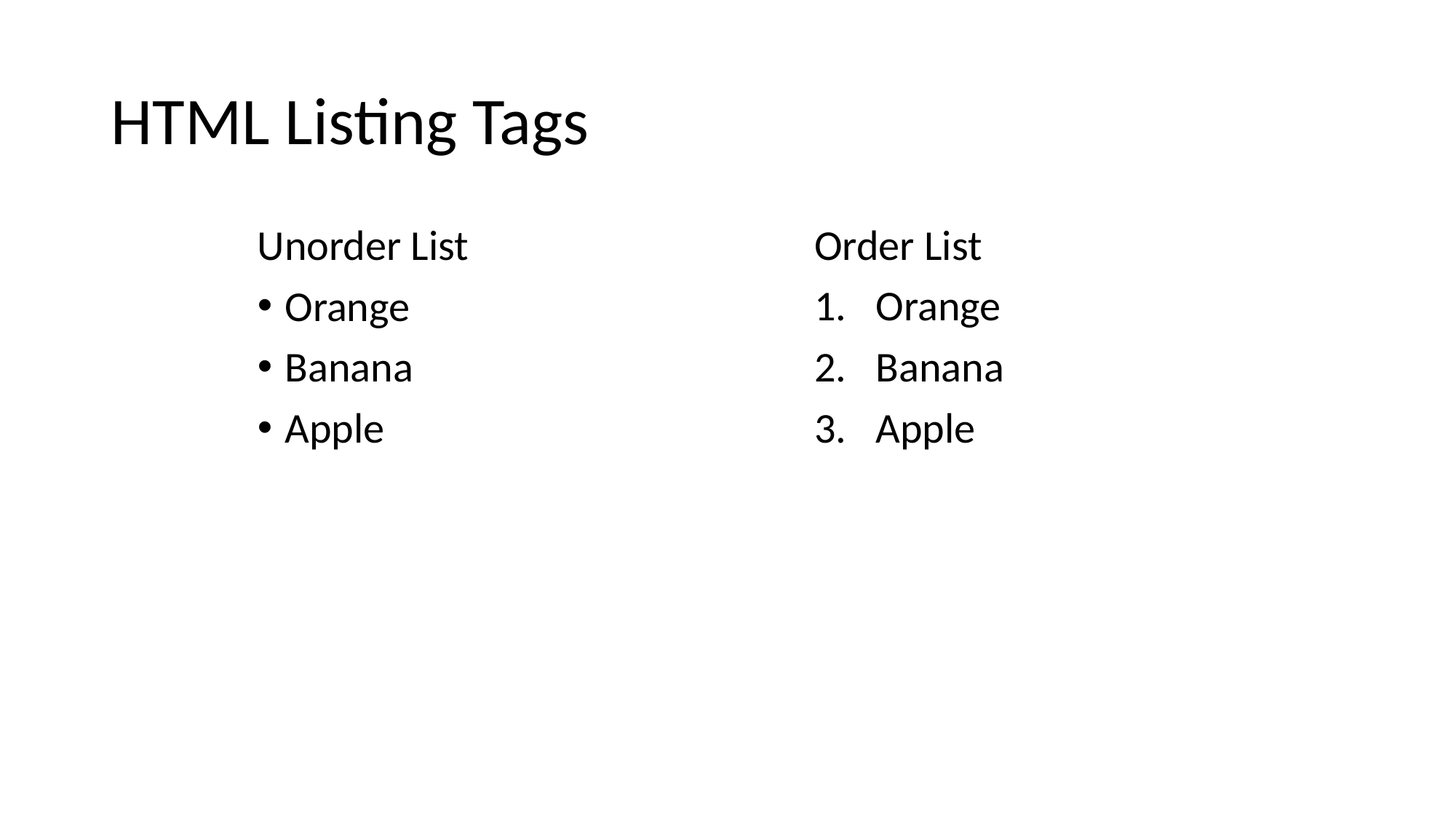

# HTML Listing Tags
Unorder List
Orange
Banana
Apple
Order List
Orange
Banana
Apple